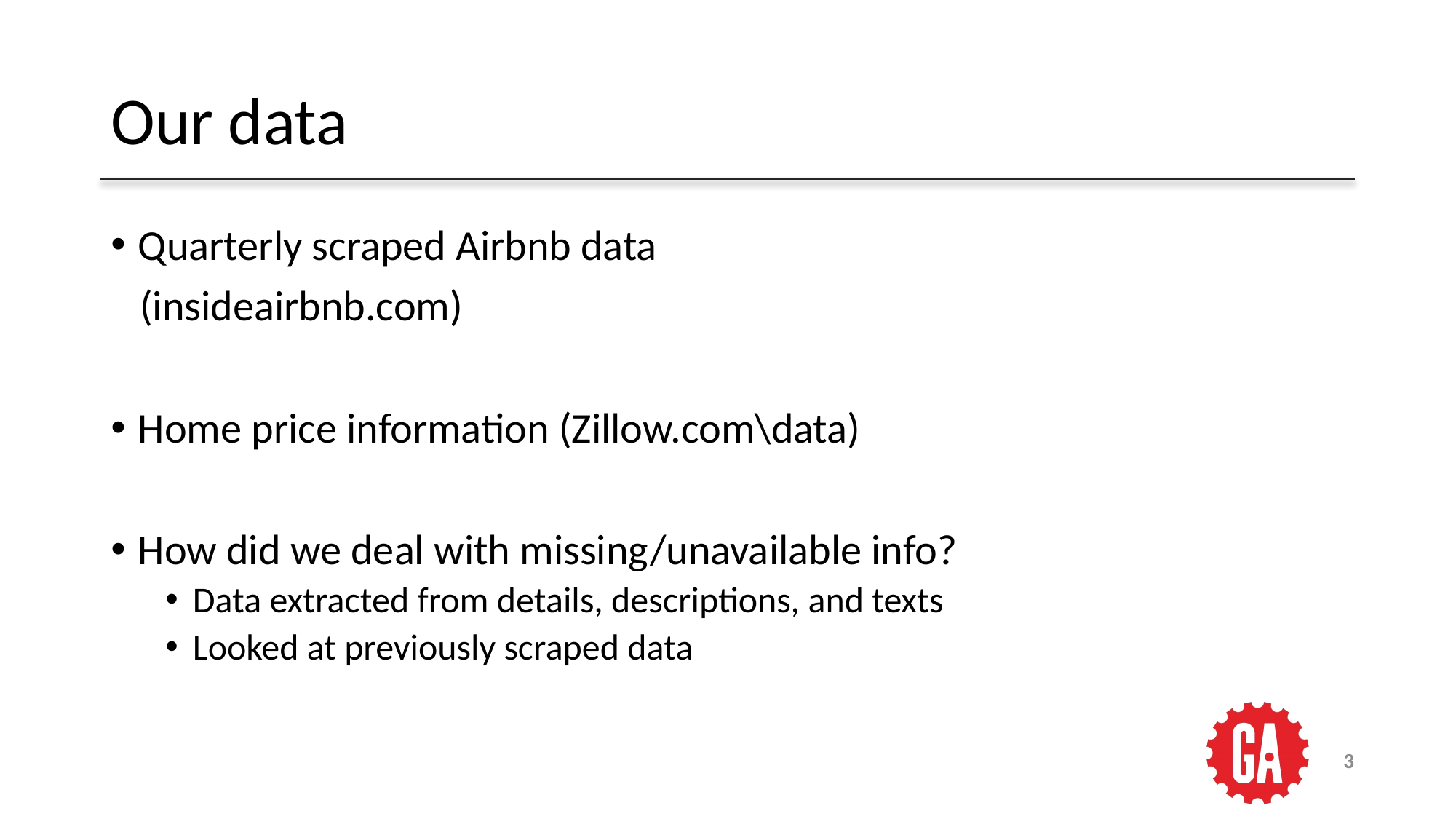

# Our data
Quarterly scraped Airbnb data
   (insideairbnb.com)

Home price information (Zillow.com\data)

How did we deal with missing/unavailable info?
Data extracted from details, descriptions, and texts
Looked at previously scraped data
3